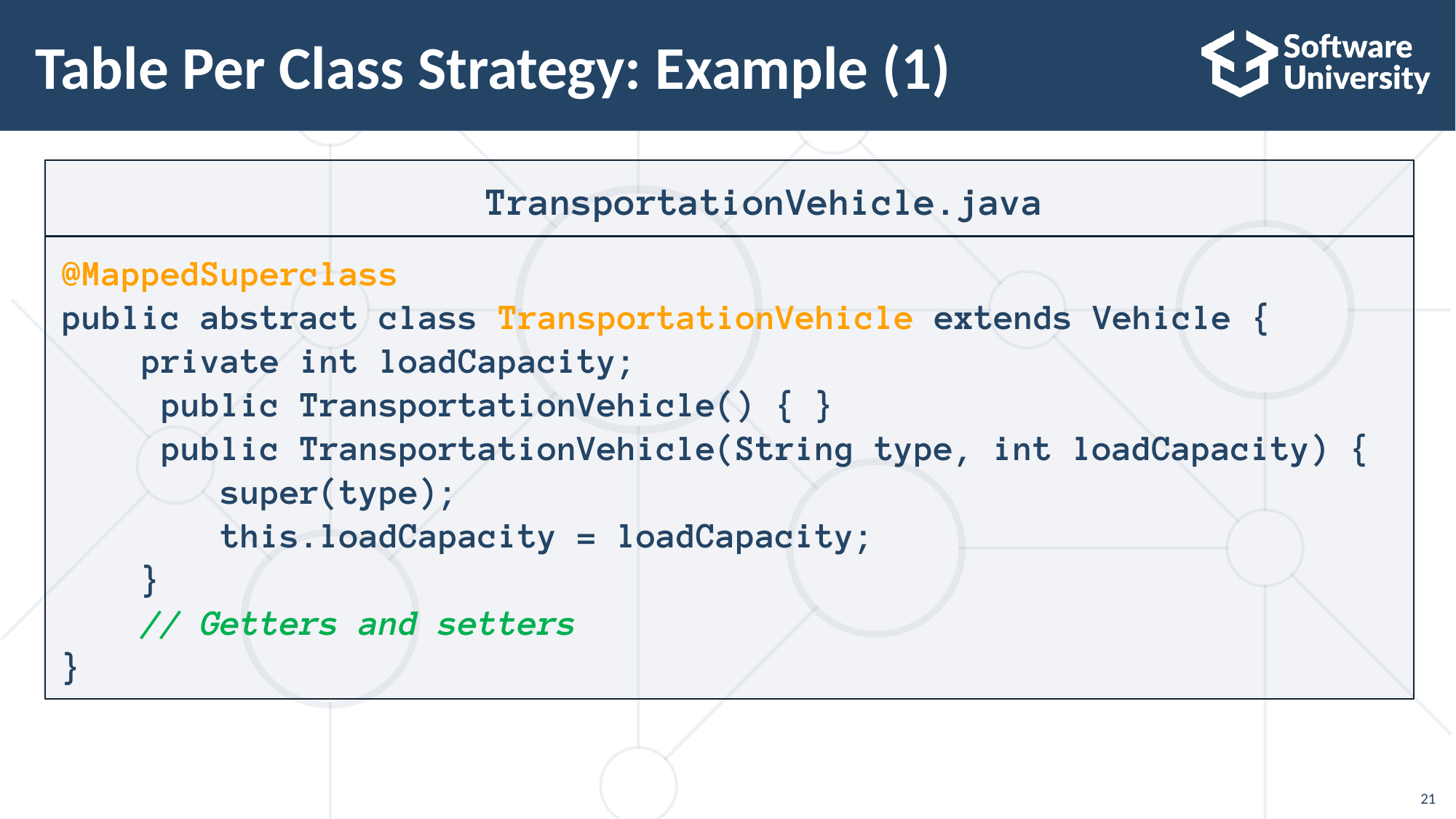

# Table Per Class Strategy: Example (1)
TransportationVehicle.java
@MappedSuperclass
public abstract class TransportationVehicle extends Vehicle {
    private int loadCapacity;
     public TransportationVehicle() { }
     public TransportationVehicle(String type, int loadCapacity) {
        super(type);
        this.loadCapacity = loadCapacity;
    }
    // Getters and setters
}
21